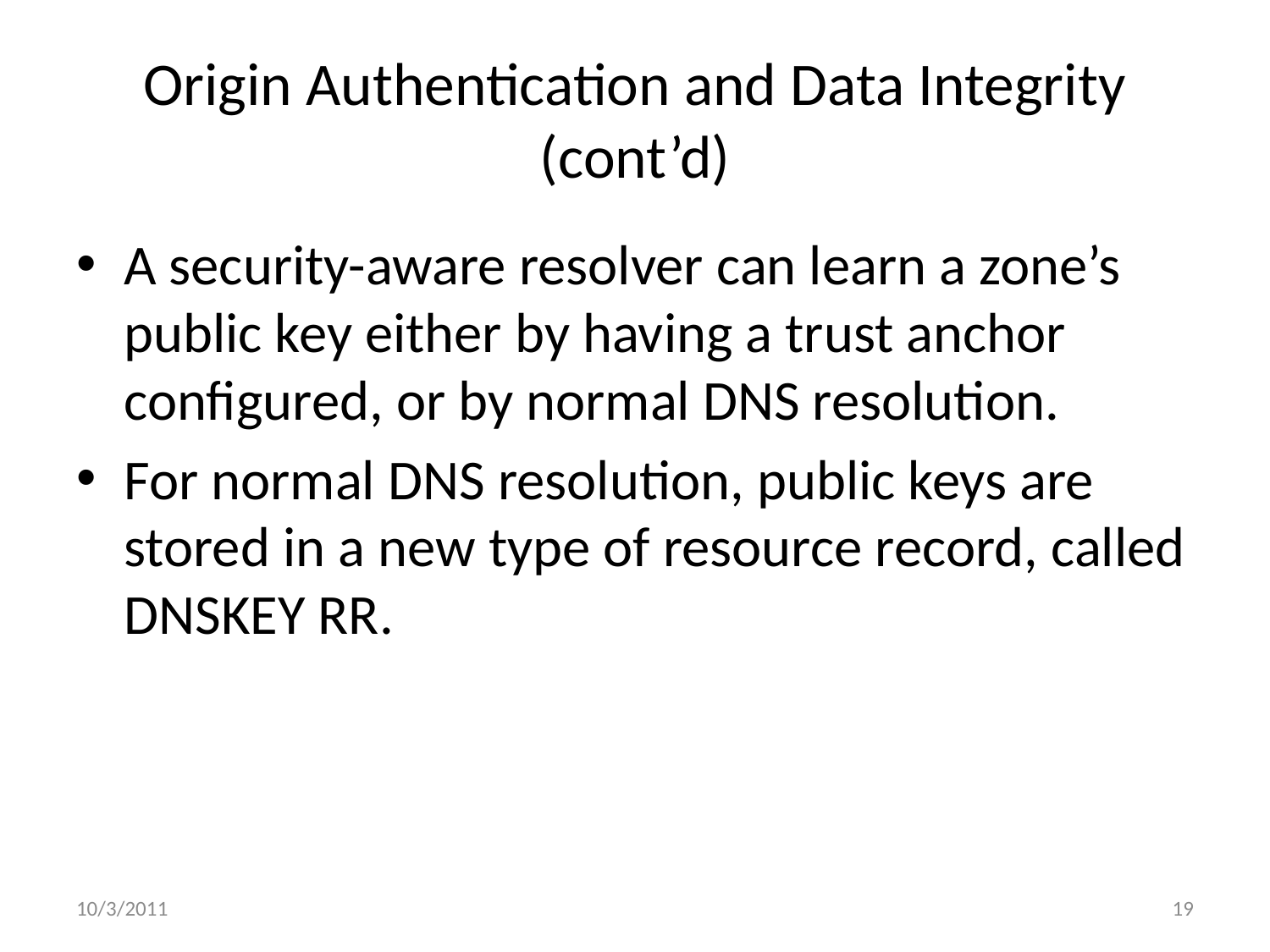

# Origin Authentication and Data Integrity (cont’d)
A security-aware resolver can learn a zone’s public key either by having a trust anchor configured, or by normal DNS resolution.
For normal DNS resolution, public keys are stored in a new type of resource record, called DNSKEY RR.
10/3/2011
19